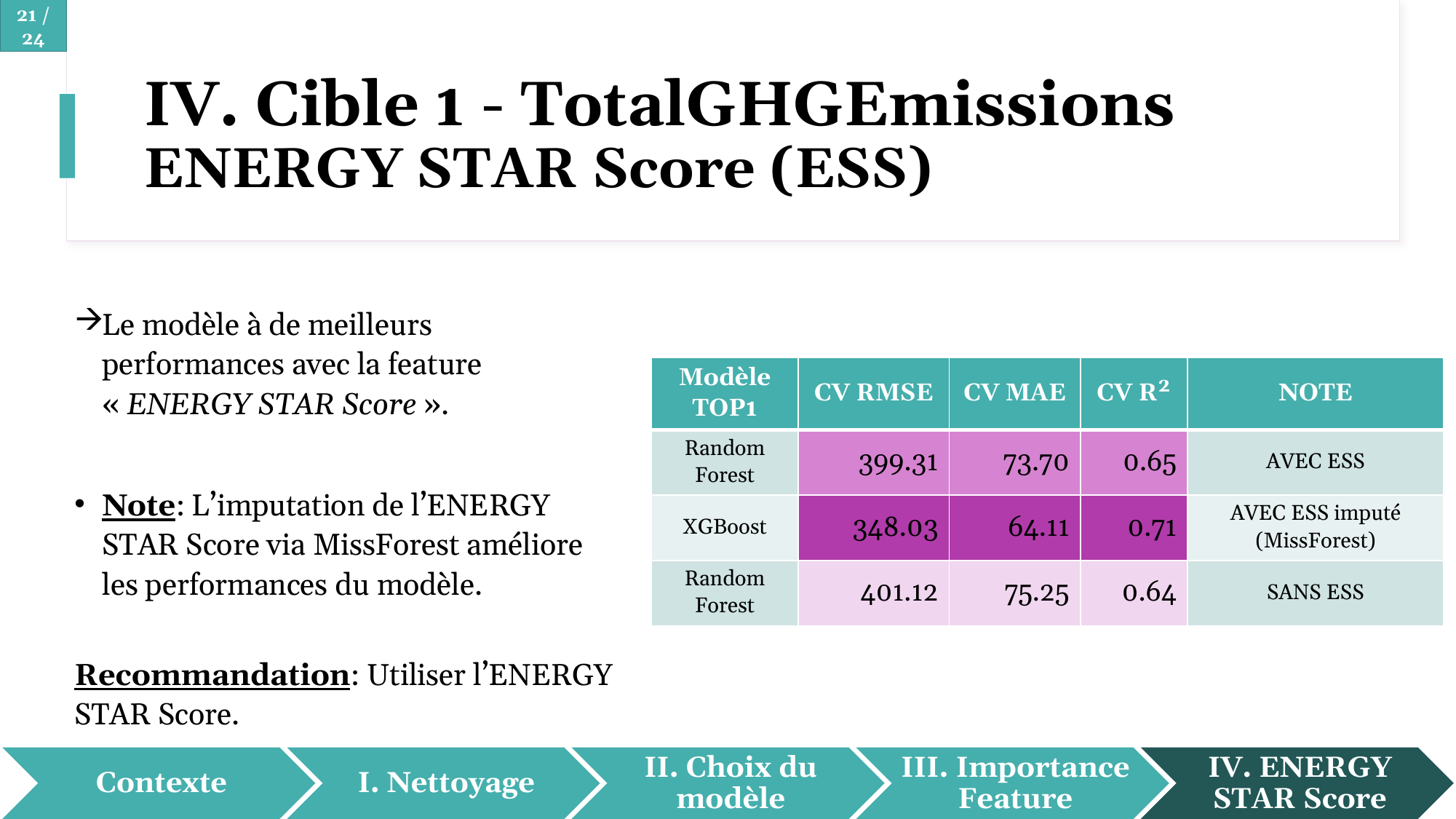

# IV. Cible 1 - TotalGHGEmissions ENERGY STAR Score (ESS)
Le modèle à de meilleurs performances avec la feature « ENERGY STAR Score ».

Note: L’imputation de l’ENERGY STAR Score via MissForest améliore les performances du modèle.
Recommandation: Utiliser l’ENERGY STAR Score.
| Modèle TOP1 | CV RMSE | CV MAE | CV R² | NOTE |
| --- | --- | --- | --- | --- |
| Random Forest | 399.31 | 73.70 | 0.65 | AVEC ESS |
| XGBoost | 348.03 | 64.11 | 0.71 | AVEC ESS imputé (MissForest) |
| Random Forest | 401.12 | 75.25 | 0.64 | SANS ESS |
Contexte
I. Nettoyage
II. Choix du modèle
III. Importance Feature
IV. ENERGY STAR Score